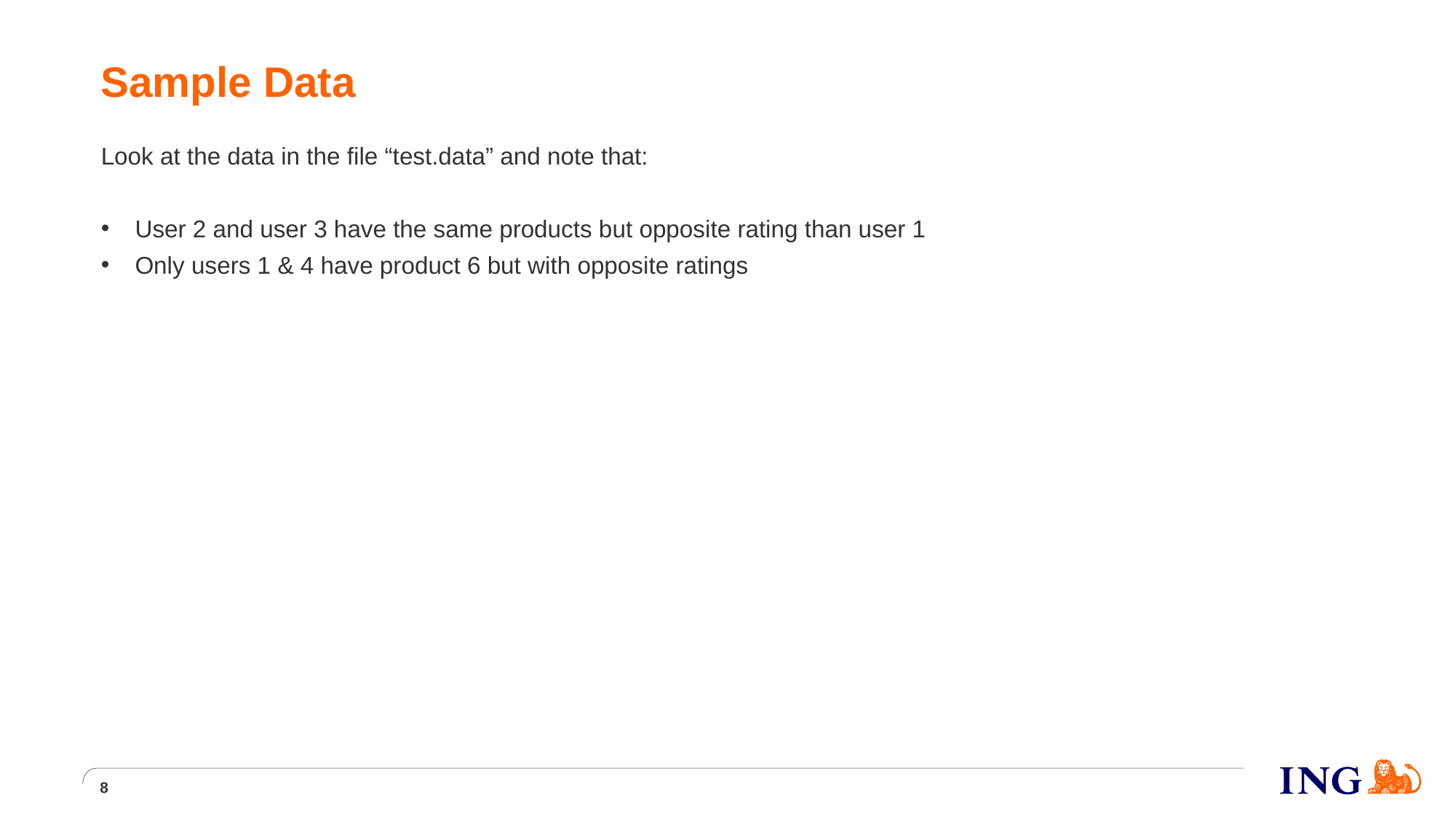

# Sample Data
Look at the data in the file “test.data” and note that:

User 2 and user 3 have the same products but opposite rating than user 1
Only users 1 & 4 have product 6 but with opposite ratings
8